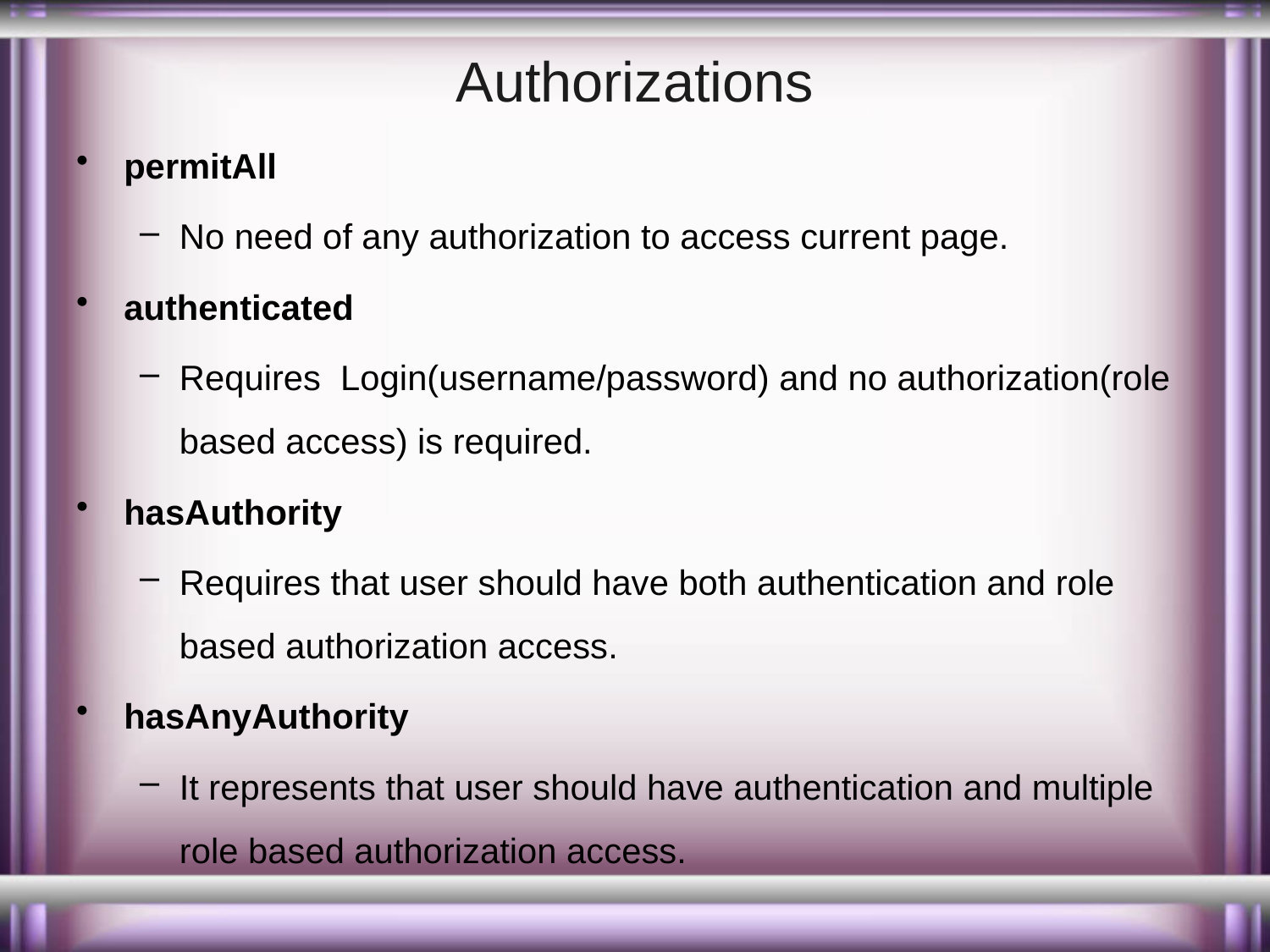

# Authorizations
permitAll
No need of any authorization to access current page.
authenticated
Requires  Login(username/password) and no authorization(role based access) is required.
hasAuthority
Requires that user should have both authentication and role based authorization access.
hasAnyAuthority
It represents that user should have authentication and multiple role based authorization access.